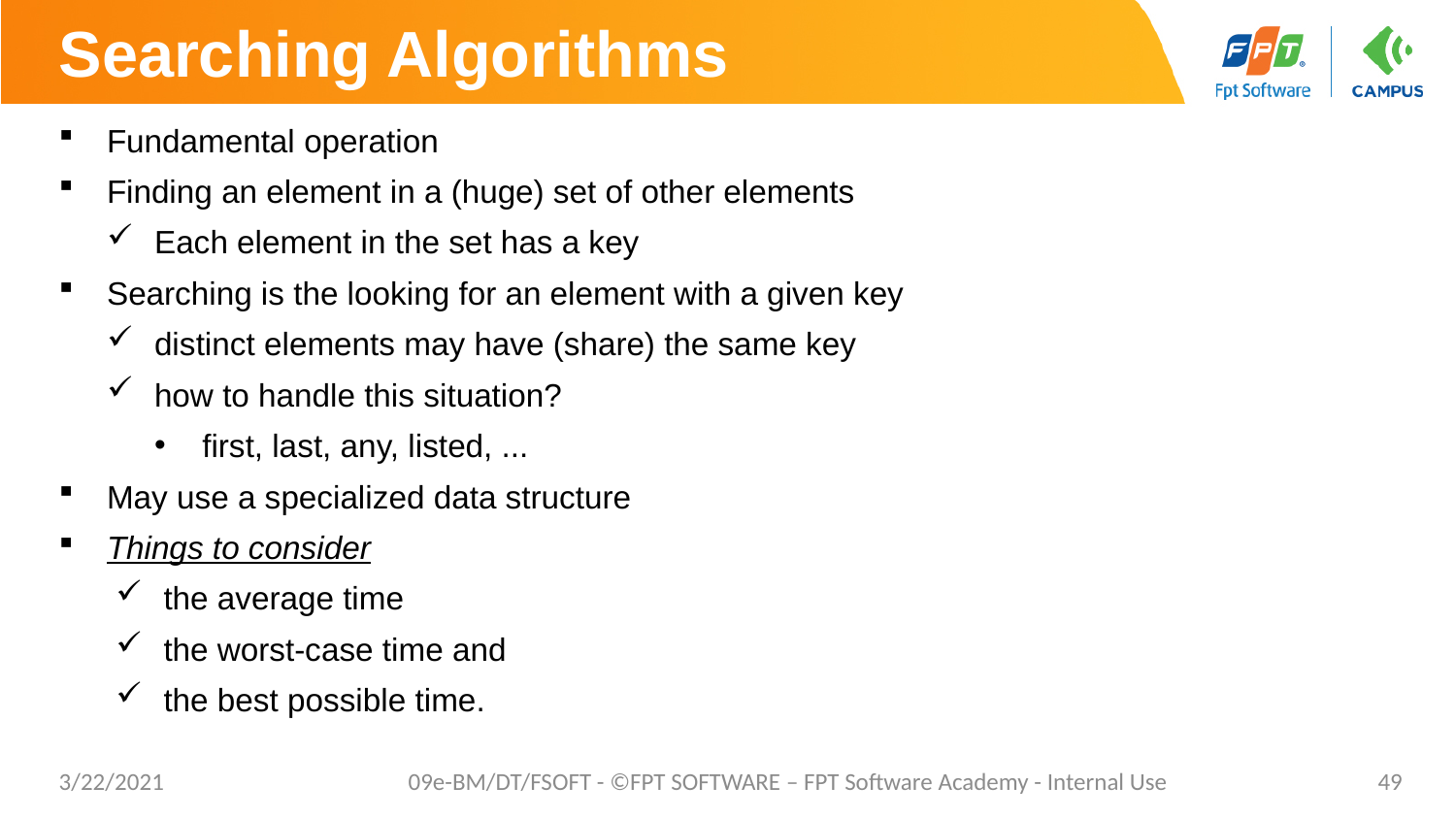

# Searching Algorithms
Fundamental operation
Finding an element in a (huge) set of other elements
Each element in the set has a key
Searching is the looking for an element with a given key
distinct elements may have (share) the same key
how to handle this situation?
first, last, any, listed, ...
May use a specialized data structure
Things to consider
the average time
the worst-case time and
the best possible time.
3/22/2021
09e-BM/DT/FSOFT - ©FPT SOFTWARE – FPT Software Academy - Internal Use
49